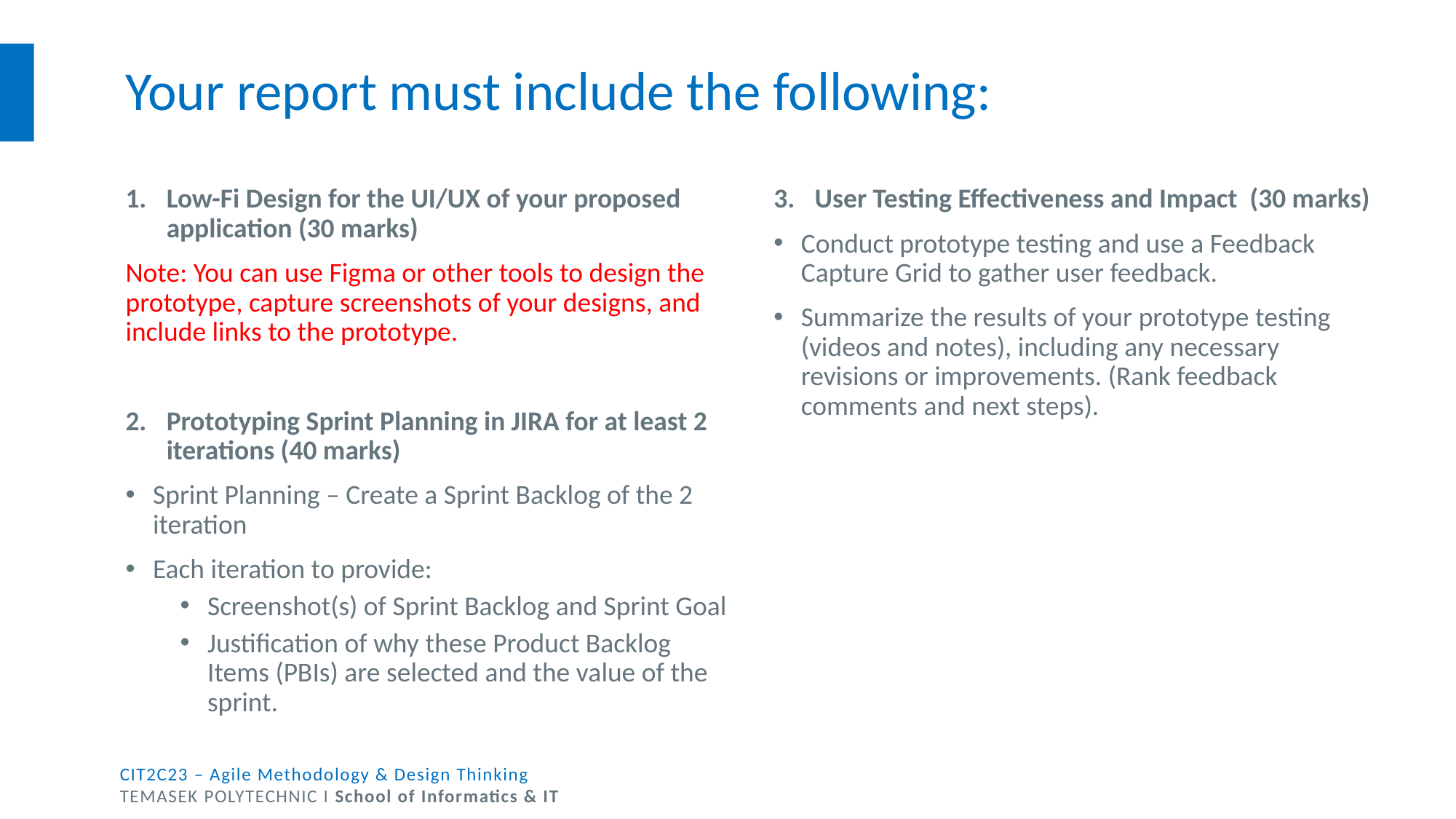

# Your report must include the following:
Low-Fi Design for the UI/UX of your proposed application (30 marks)
Note: You can use Figma or other tools to design the prototype, capture screenshots of your designs, and include links to the prototype.

Prototyping Sprint Planning in JIRA for at least 2 iterations (40 marks)
Sprint Planning – Create a Sprint Backlog of the 2 iteration
Each iteration to provide:
Screenshot(s) of Sprint Backlog and Sprint Goal
Justification of why these Product Backlog Items (PBIs) are selected and the value of the sprint.

User Testing Effectiveness and Impact  (30 marks)
Conduct prototype testing and use a Feedback Capture Grid to gather user feedback.
Summarize the results of your prototype testing (videos and notes), including any necessary revisions or improvements. (Rank feedback comments and next steps).